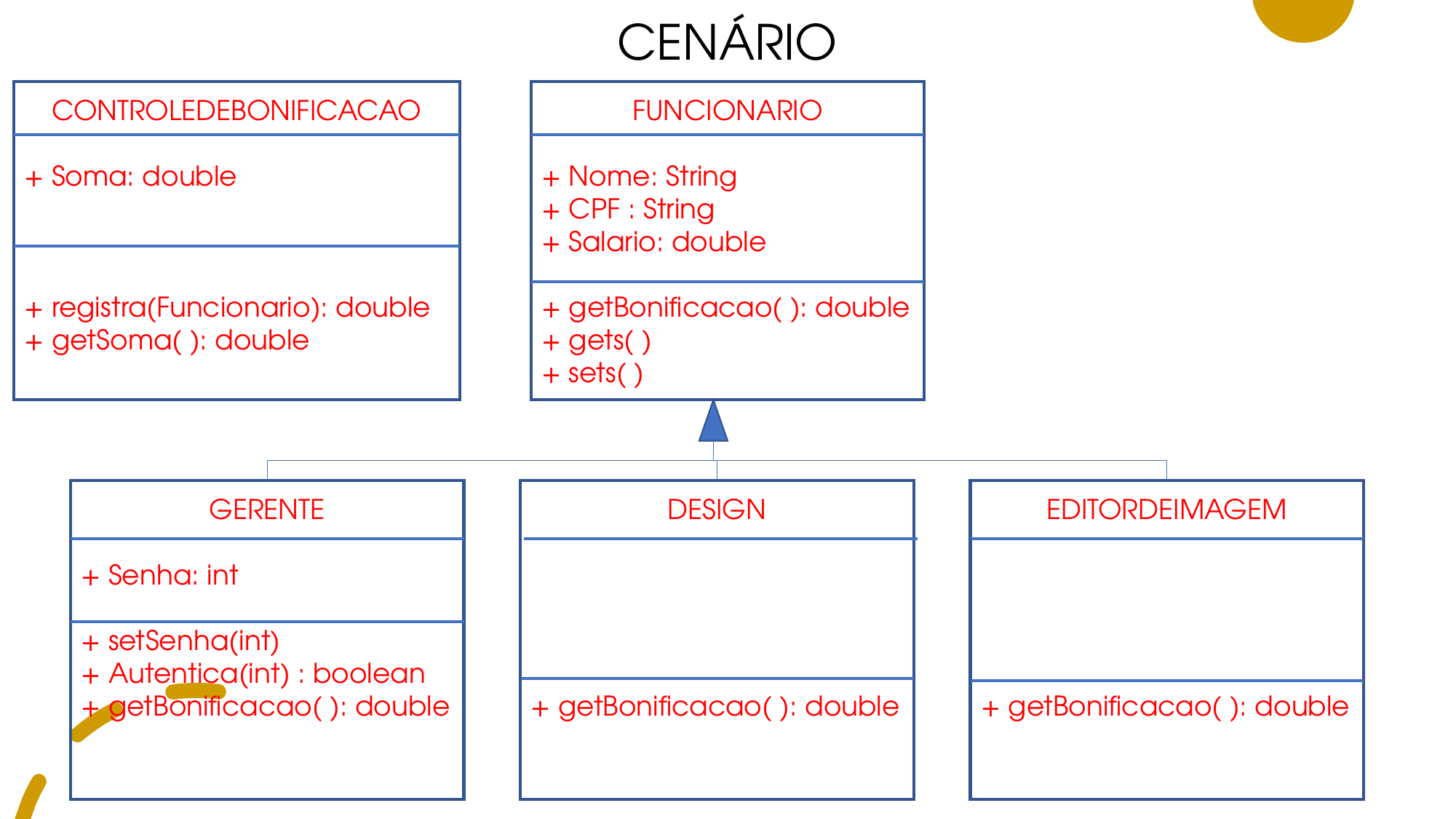

# CENÁRIO

CONTROLEDEBONIFICACAO

+ Soma: double

+ registra(Funcionario): double
+ getSoma( ): double

FUNCIONARIO

+ Nome: String
+ CPF : String
+ Salario: double

+ getBonificacao( ): double
+ gets( )
+ sets( )

GERENTE

+ Senha: int

+ setSenha(int)
+ Autentica(int) : boolean
+ getBonificacao( ): double

DESIGN

+ getBonificacao( ): double

EDITORDEIMAGEM

+ getBonificacao( ): double